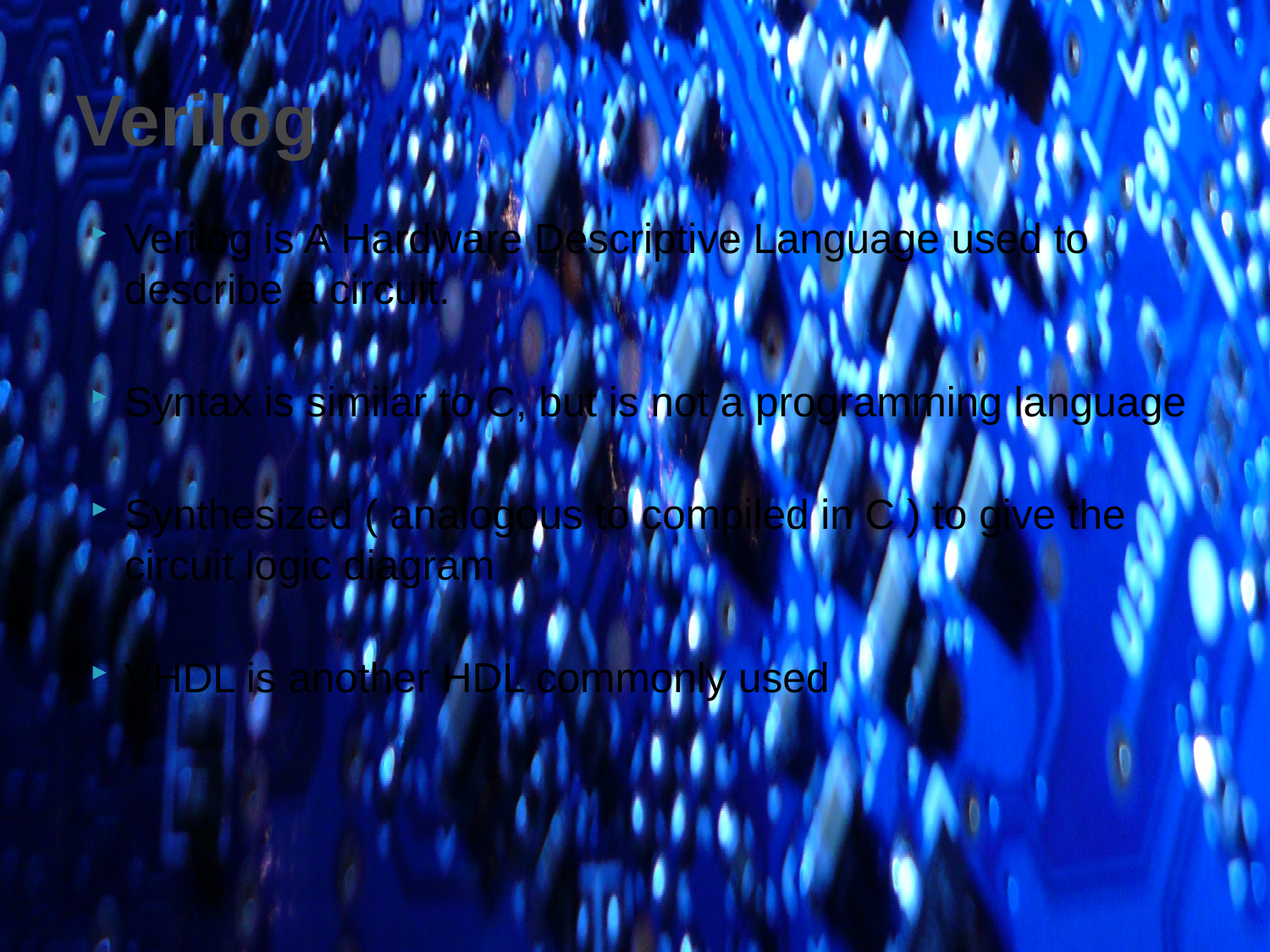

# Verilog
Verilog is A Hardware Descriptive Language used to describe a circuit.

Syntax is similar to C, but is not a programming language

Synthesized ( analogous to compiled in C ) to give the circuit logic diagram

VHDL is another HDL commonly used